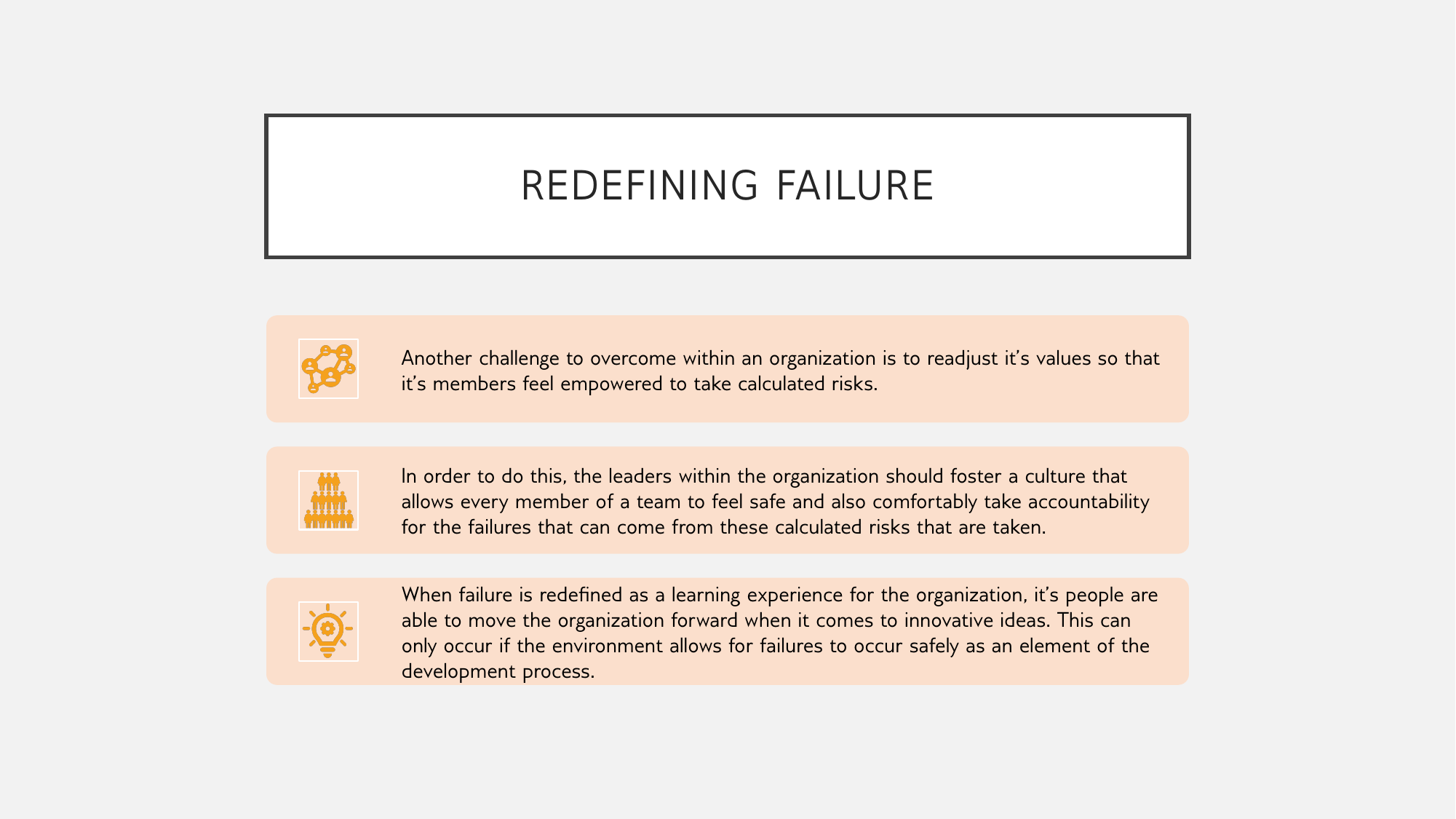

# Redefining Failure
Another challenge to overcome within an organization is to readjust it’s values so that it’s members feel empowered to take calculated risks.
In order to do this, the leaders within the organization should foster a culture that allows every member of a team to feel safe and also comfortably take accountability for the failures that can come from these calculated risks that are taken.
When failure is redefined as a learning experience for the organization, it’s people are able to move the organization forward when it comes to innovative ideas. This can only occur if the environment allows for failures to occur safely as an element of the development process.